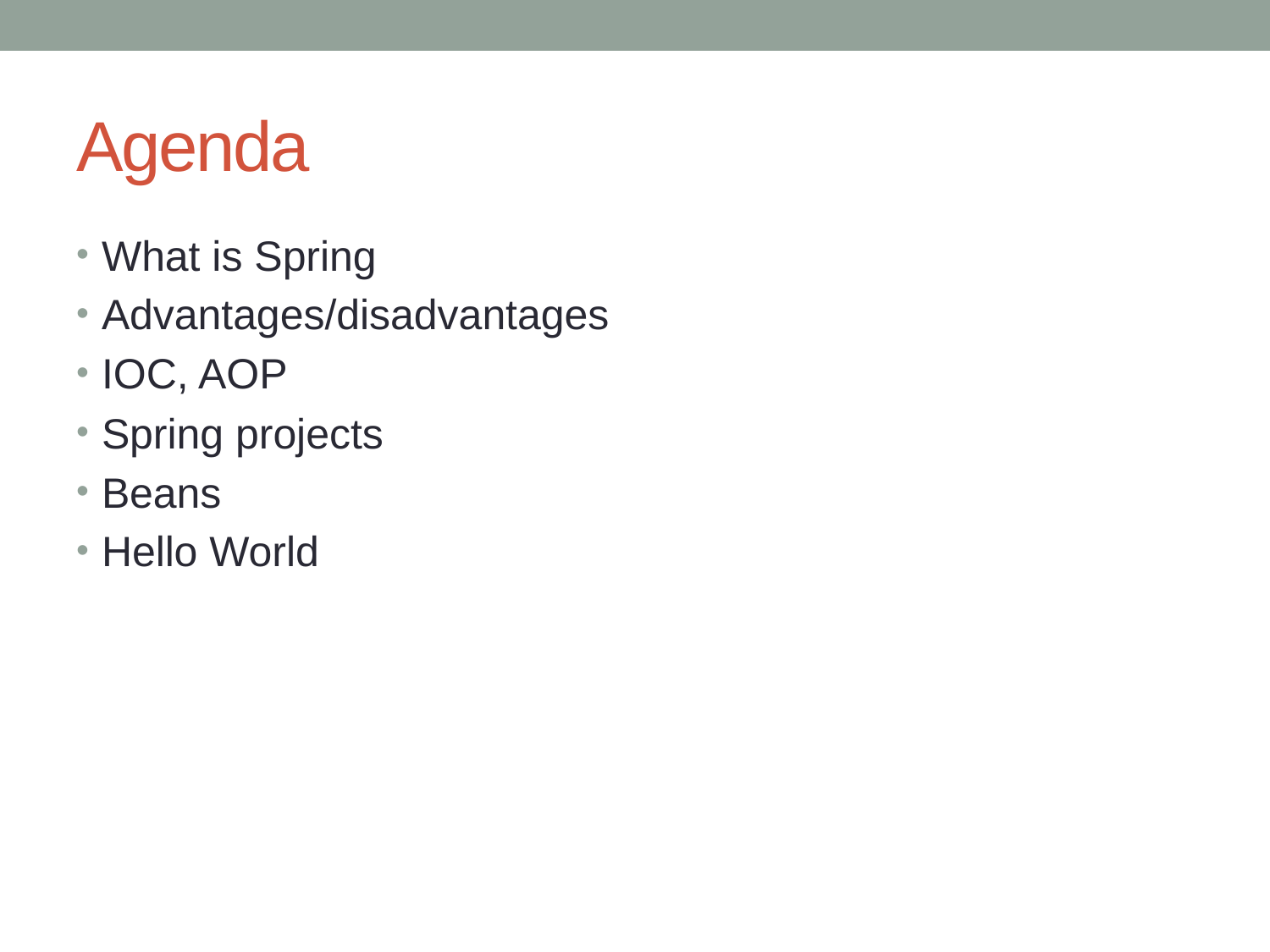

# Agenda
What is Spring
Advantages/disadvantages
IOC, AOP
Spring projects
Beans
Hello World